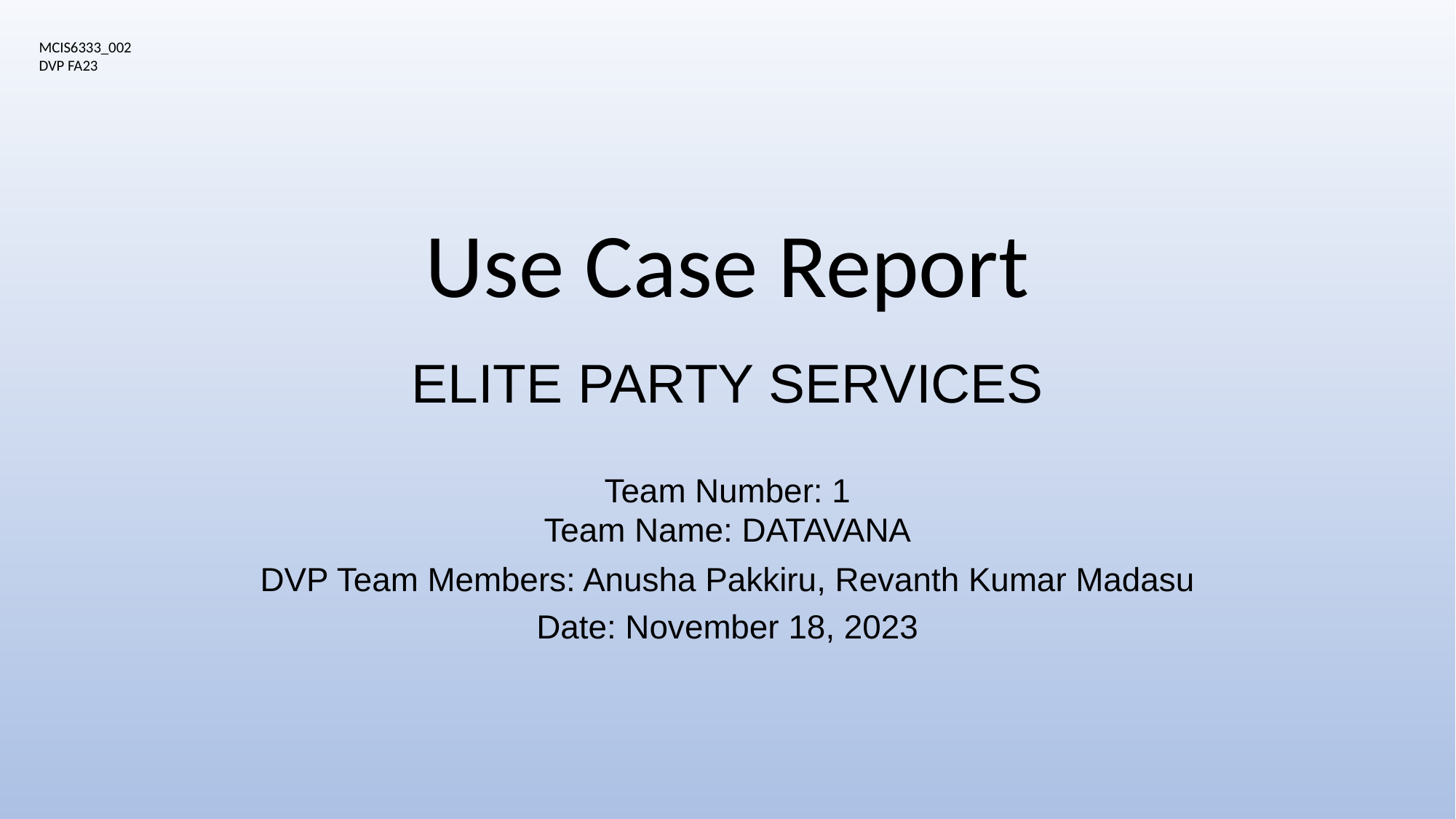

MCIS6333_002 DVP FA23
# Use Case Report ELITE PARTY SERVICES
Team Number: 1
Team Name: DATAVANA
DVP Team Members: Anusha Pakkiru, Revanth Kumar Madasu
Date: November 18, 2023